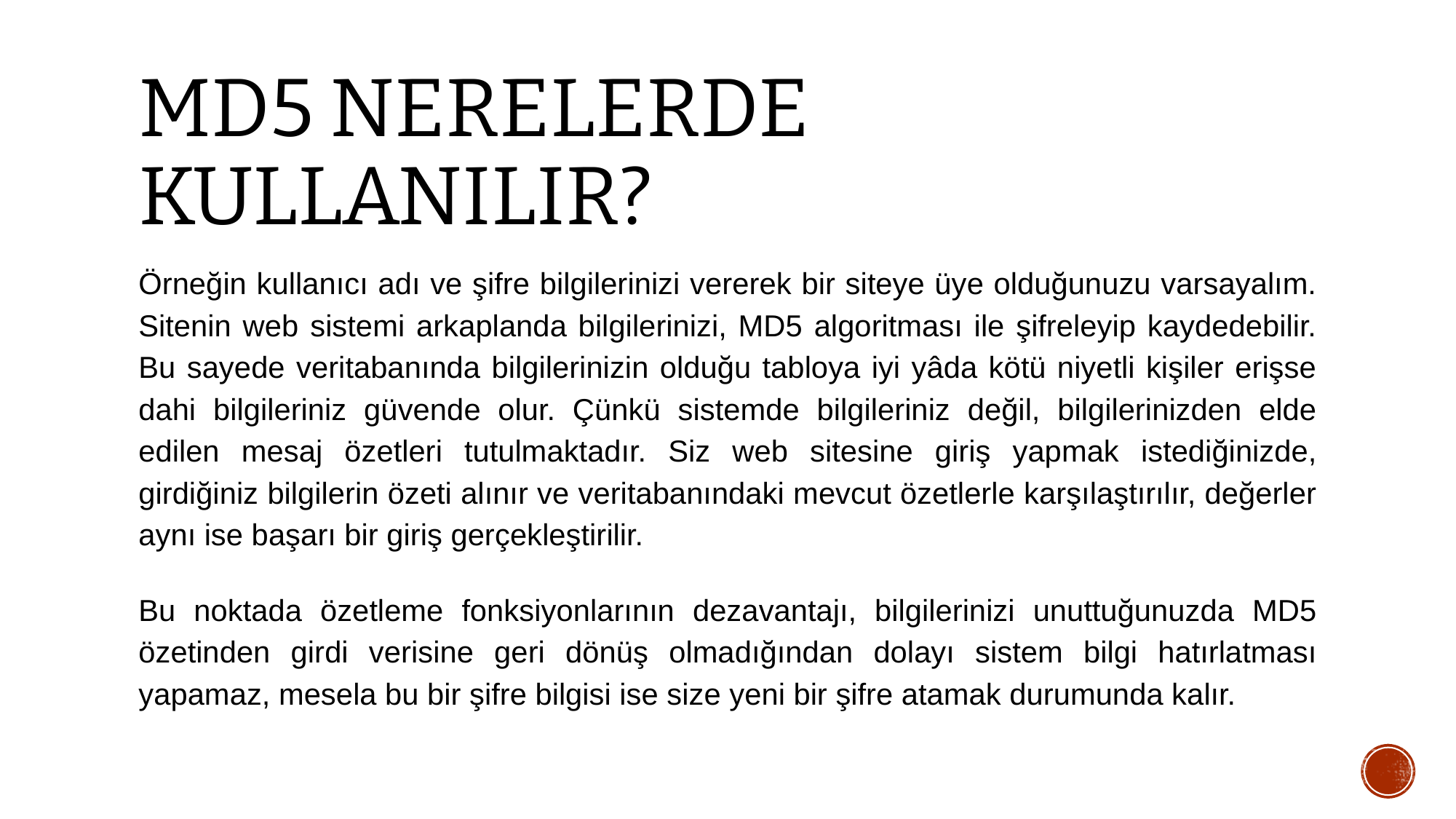

# MD5 Nerelerde Kullanılır?
Örneğin kullanıcı adı ve şifre bilgilerinizi vererek bir siteye üye olduğunuzu varsayalım. Sitenin web sistemi arkaplanda bilgilerinizi, MD5 algoritması ile şifreleyip kaydedebilir. Bu sayede veritabanında bilgilerinizin olduğu tabloya iyi yâda kötü niyetli kişiler erişse dahi bilgileriniz güvende olur. Çünkü sistemde bilgileriniz değil, bilgilerinizden elde edilen mesaj özetleri tutulmaktadır. Siz web sitesine giriş yapmak istediğinizde, girdiğiniz bilgilerin özeti alınır ve veritabanındaki mevcut özetlerle karşılaştırılır, değerler aynı ise başarı bir giriş gerçekleştirilir.
Bu noktada özetleme fonksiyonlarının dezavantajı, bilgilerinizi unuttuğunuzda MD5 özetinden girdi verisine geri dönüş olmadığından dolayı sistem bilgi hatırlatması yapamaz, mesela bu bir şifre bilgisi ise size yeni bir şifre atamak durumunda kalır.